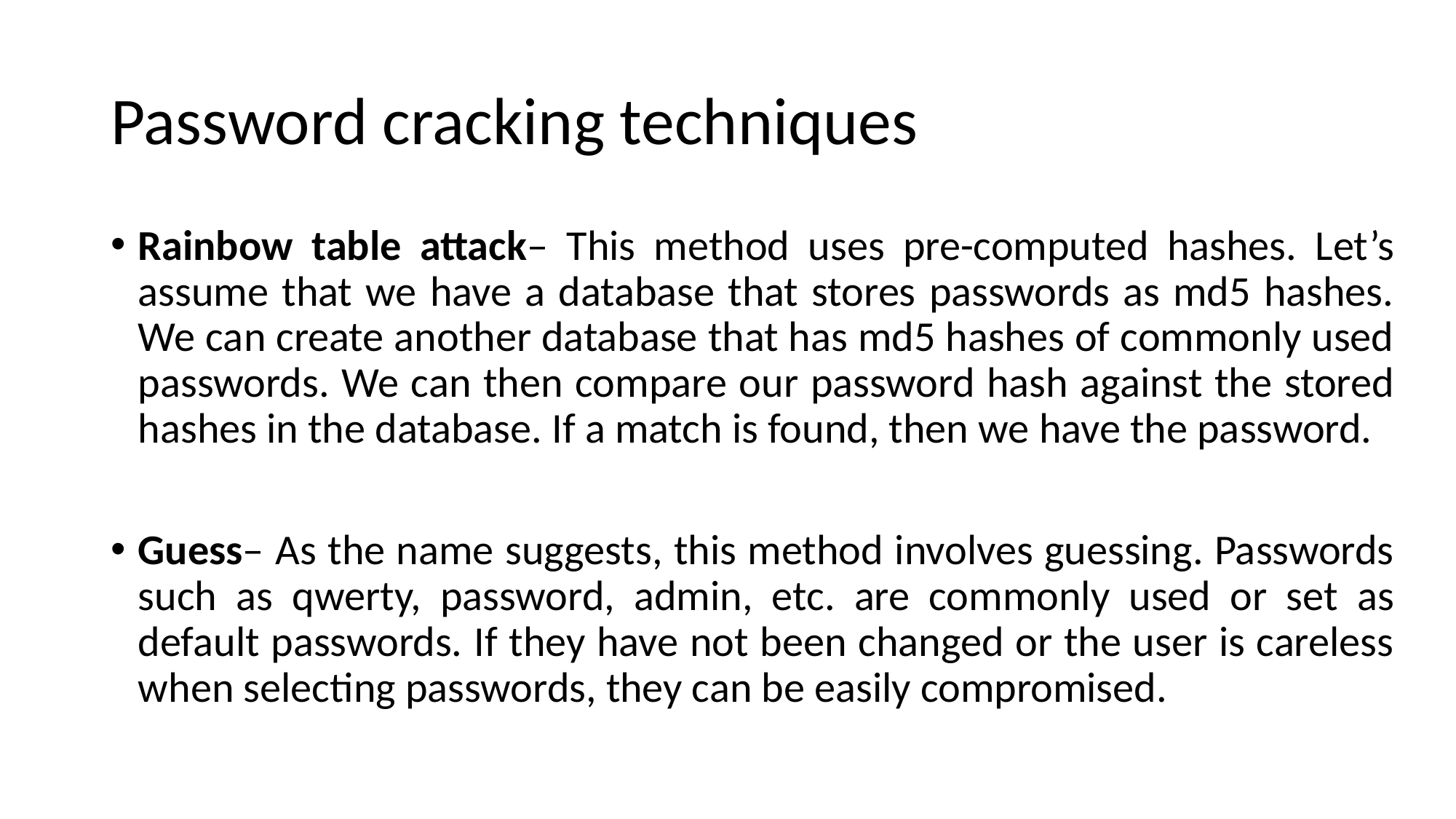

# Password cracking techniques
Rainbow table attack– This method uses pre-computed hashes. Let’s assume that we have a database that stores passwords as md5 hashes. We can create another database that has md5 hashes of commonly used passwords. We can then compare our password hash against the stored hashes in the database. If a match is found, then we have the password.

Guess– As the name suggests, this method involves guessing. Passwords such as qwerty, password, admin, etc. are commonly used or set as default passwords. If they have not been changed or the user is careless when selecting passwords, they can be easily compromised.